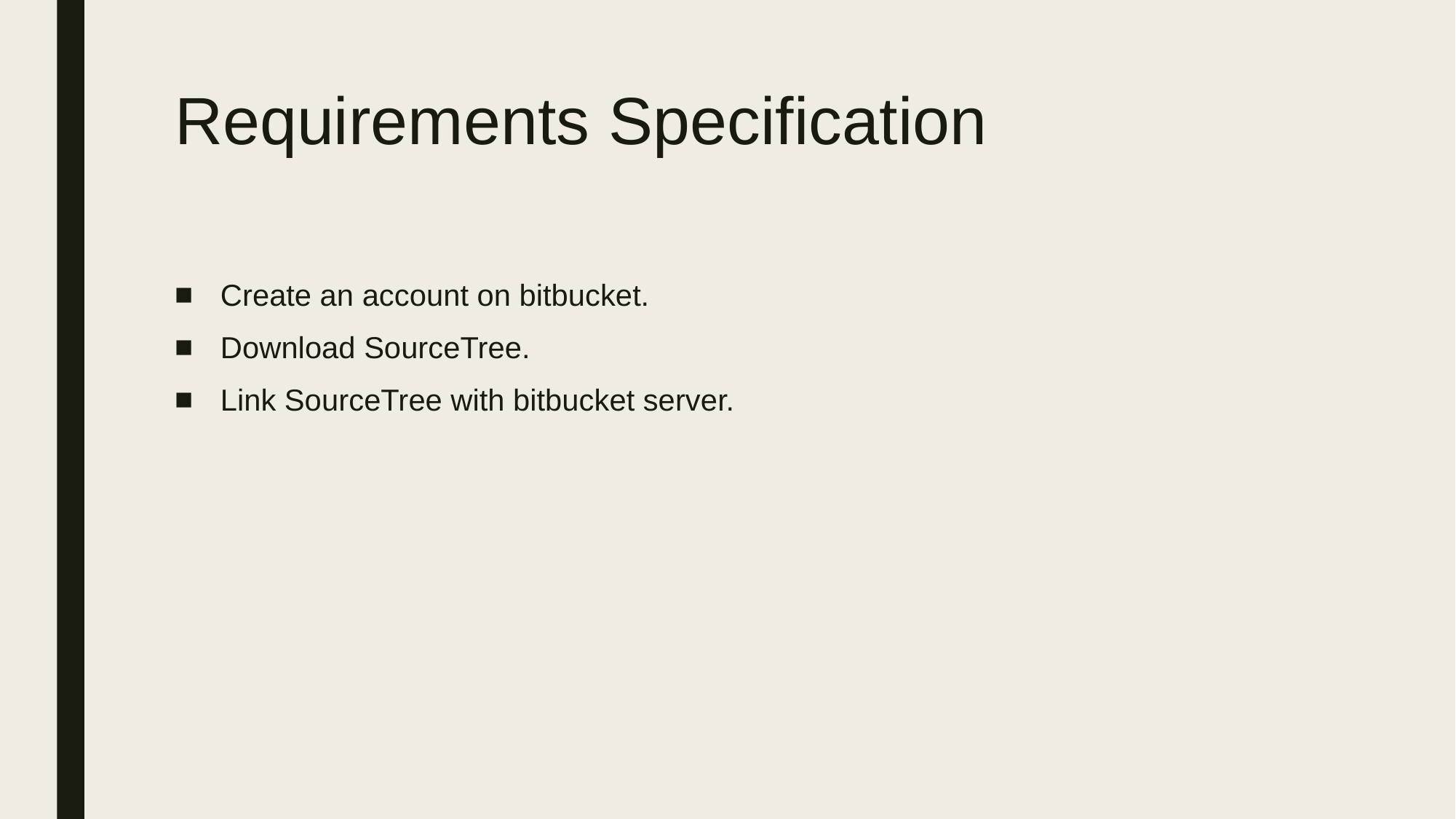

# Requirements Specification
Create an account on bitbucket.
Download SourceTree.
Link SourceTree with bitbucket server.